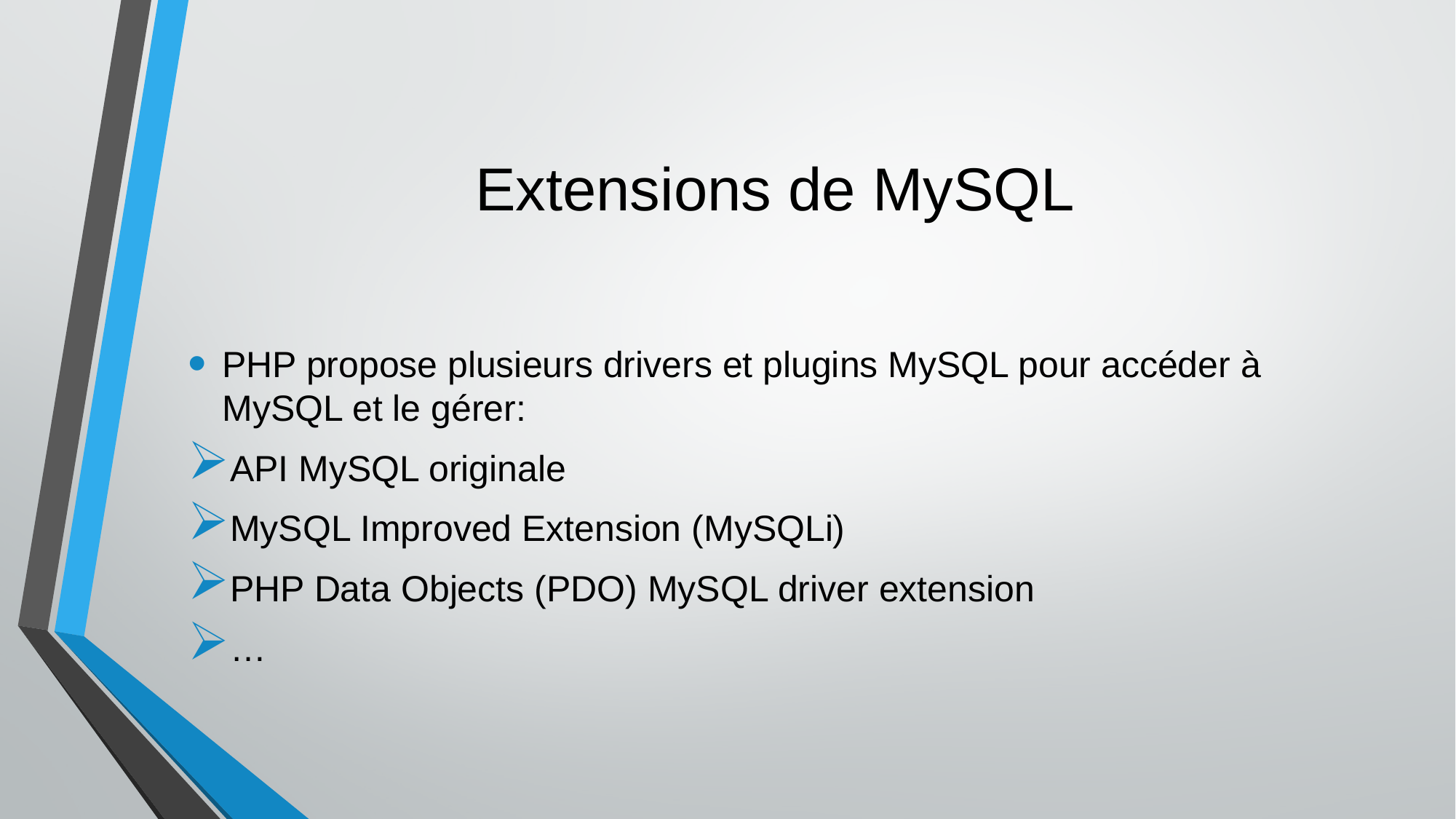

# Extensions de MySQL
PHP propose plusieurs drivers et plugins MySQL pour accéder à MySQL et le gérer:
API MySQL originale
MySQL Improved Extension (MySQLi)
PHP Data Objects (PDO) MySQL driver extension
…